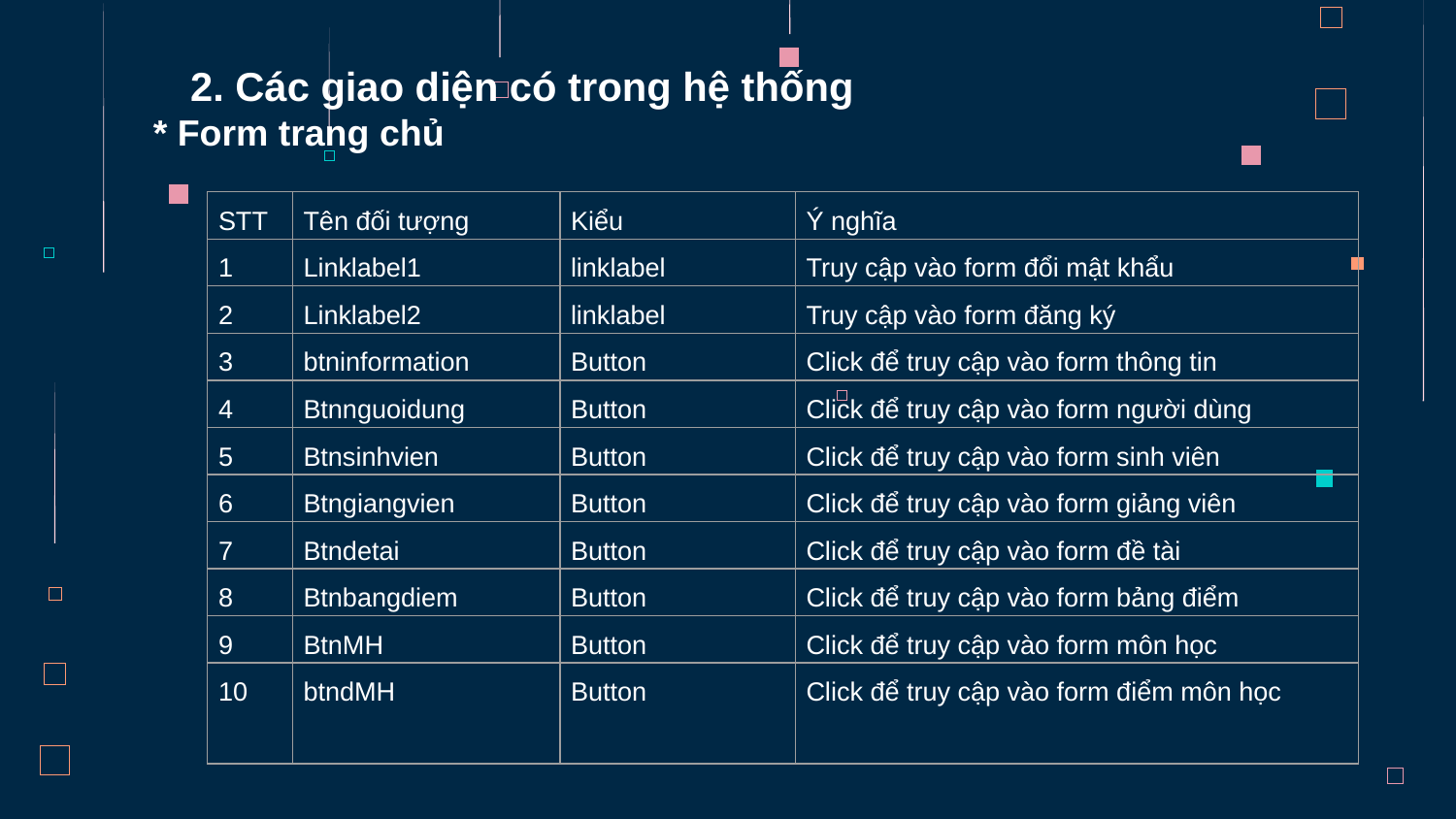

2. Các giao diện có trong hệ thống
* Form trang chủ

| STT | Tên đối tượng | Kiểu | Ý nghĩa |
| --- | --- | --- | --- |
| 1 | Linklabel1 | linklabel | Truy cập vào form đổi mật khẩu |
| 2 | Linklabel2 | linklabel | Truy cập vào form đăng ký |
| 3 | btninformation | Button | Click để truy cập vào form thông tin |
| 4 | Btnnguoidung | Button | Click để truy cập vào form người dùng |
| 5 | Btnsinhvien | Button | Click để truy cập vào form sinh viên |
| 6 | Btngiangvien | Button | Click để truy cập vào form giảng viên |
| 7 | Btndetai | Button | Click để truy cập vào form đề tài |
| 8 | Btnbangdiem | Button | Click để truy cập vào form bảng điểm |
| 9 | BtnMH | Button | Click để truy cập vào form môn học |
| 10 | btndMH | Button | Click để truy cập vào form điểm môn học |